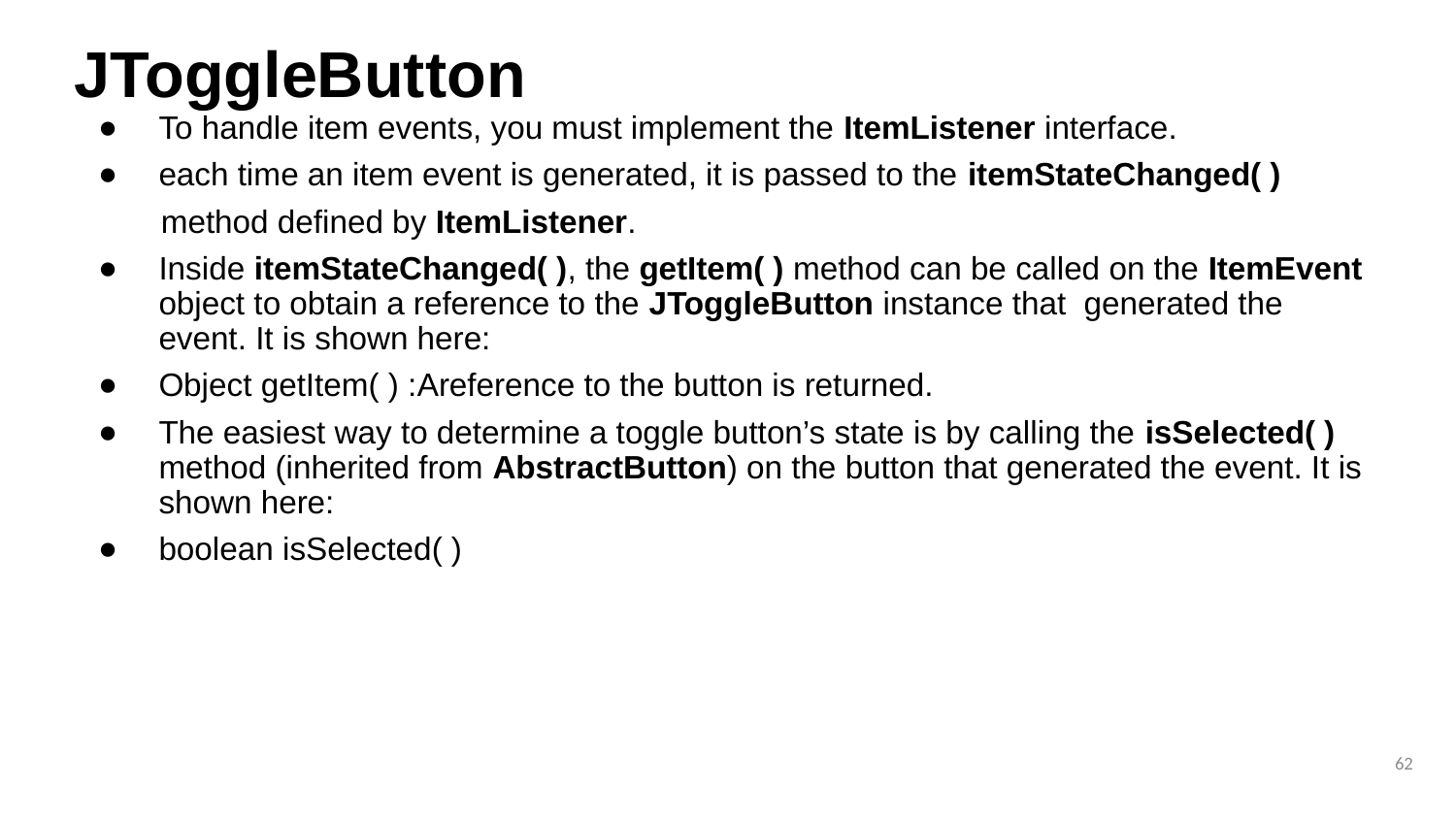

# JToggleButton
To handle item events, you must implement the ItemListener interface.
each time an item event is generated, it is passed to the itemStateChanged( )
       method defined by ItemListener.
Inside itemStateChanged( ), the getItem( ) method can be called on the ItemEvent object to obtain a reference to the JToggleButton instance that  generated the event. It is shown here:
Object getItem( ) :Areference to the button is returned.
The easiest way to determine a toggle button’s state is by calling the isSelected( ) method (inherited from AbstractButton) on the button that generated the event. It is shown here:
boolean isSelected( )
62